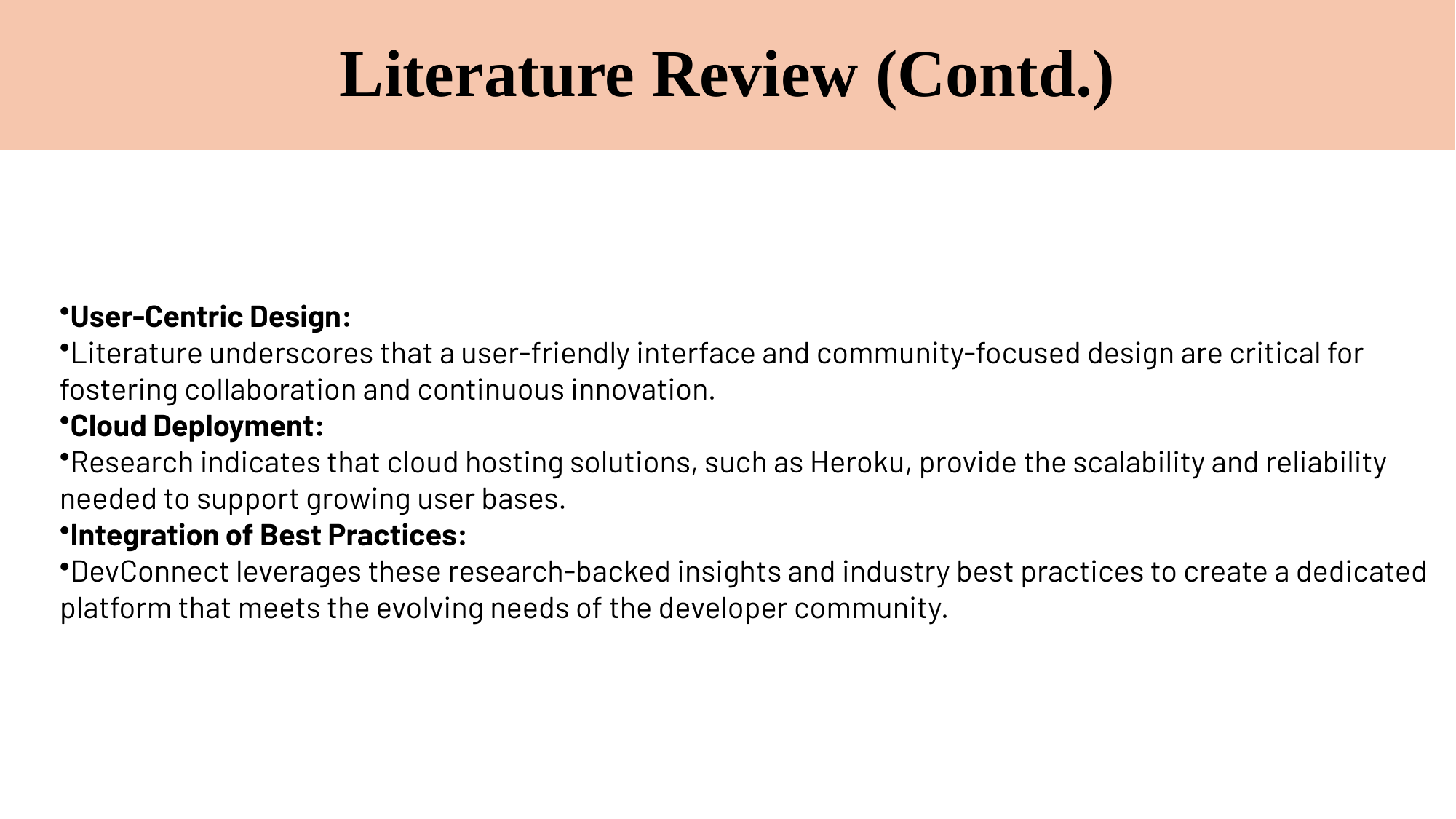

# Literature Review (Contd.)
User-Centric Design:
Literature underscores that a user-friendly interface and community-focused design are critical for fostering collaboration and continuous innovation.
Cloud Deployment:
Research indicates that cloud hosting solutions, such as Heroku, provide the scalability and reliability needed to support growing user bases.
Integration of Best Practices:
DevConnect leverages these research-backed insights and industry best practices to create a dedicated platform that meets the evolving needs of the developer community.